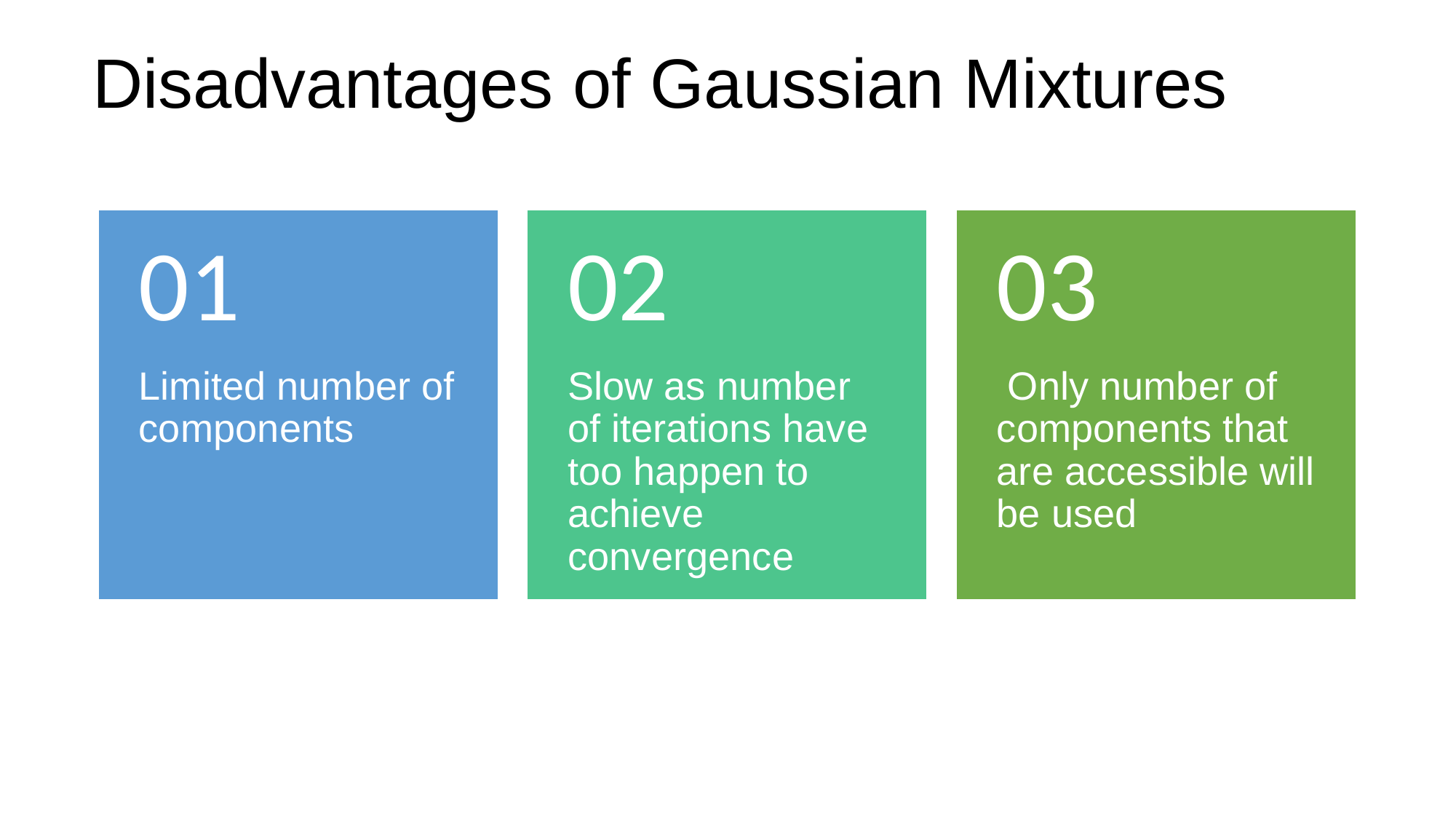

# Disadvantages of Gaussian Mixtures
Limited number of components
01
Slow as number of iterations have too happen to achieve convergence
02
 Only number of components that are accessible will be used
03